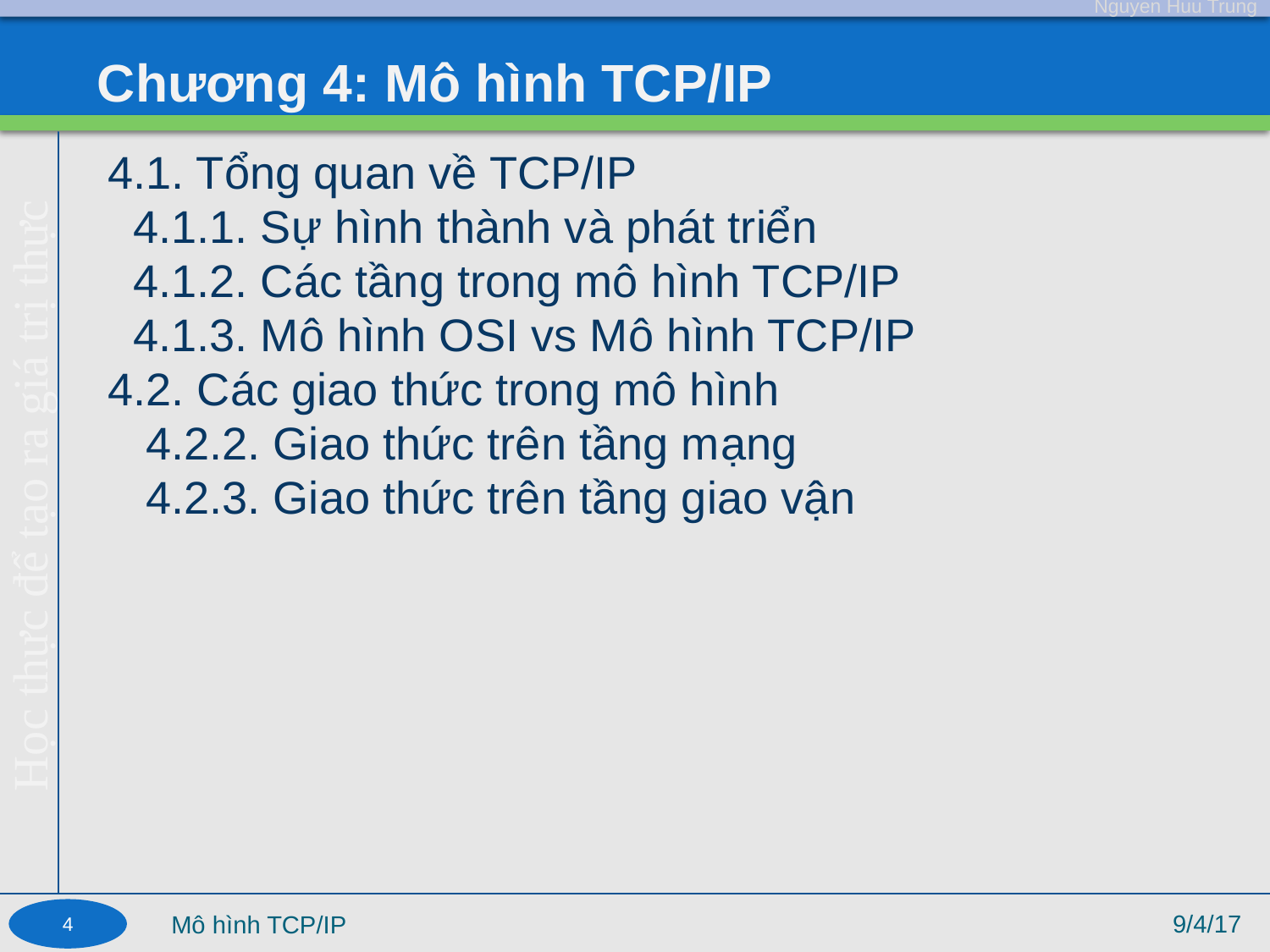

# Chương 4: Mô hình TCP/IP
4.1. Tổng quan về TCP/IP
  4.1.1. Sự hình thành và phát triển
  4.1.2. Các tầng trong mô hình TCP/IP
  4.1.3. Mô hình OSI vs Mô hình TCP/IP
4.2. Các giao thức trong mô hình
	4.2.2. Giao thức trên tầng mạng
  	4.2.3. Giao thức trên tầng giao vận
4
9/4/17
Mô hình TCP/IP